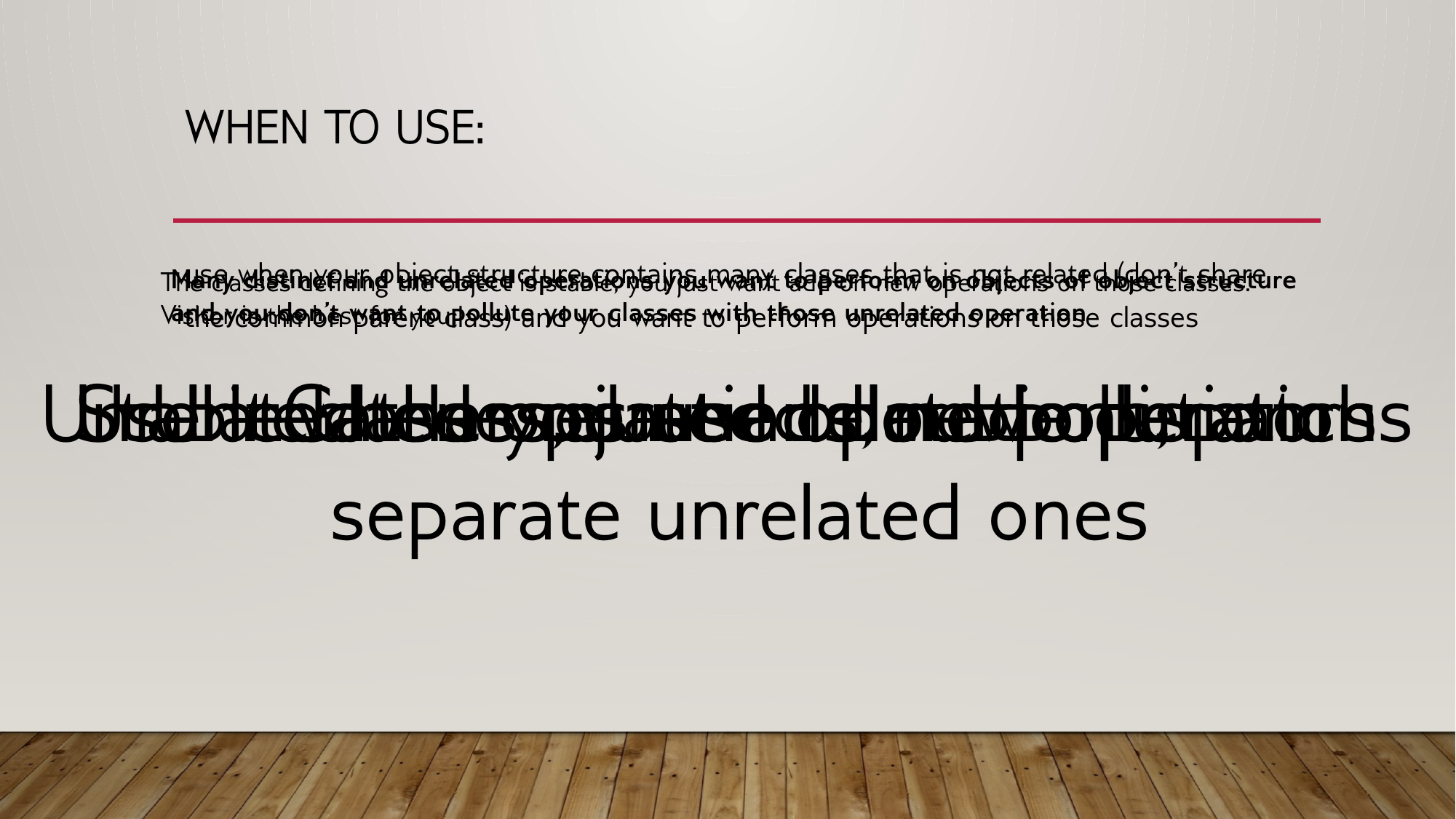

# When to use:
use when your object structure contains many classes that is not related (don’t share the common parent class) and you want to perform operations on those classes
Many distinct and unrelated operations you want to perform on objects of object structure and you don’t want to pollute your classes with those unrelated operation
The classes defining the object is stable, you just want add on new operations on those classes. Visitor is the best for you.
Unrelated classes use related operations
Use it when you need double dispatch
Stable classes, just add new operators
Unrelated operations, no pollution
Gather related operations,
 separate unrelated ones